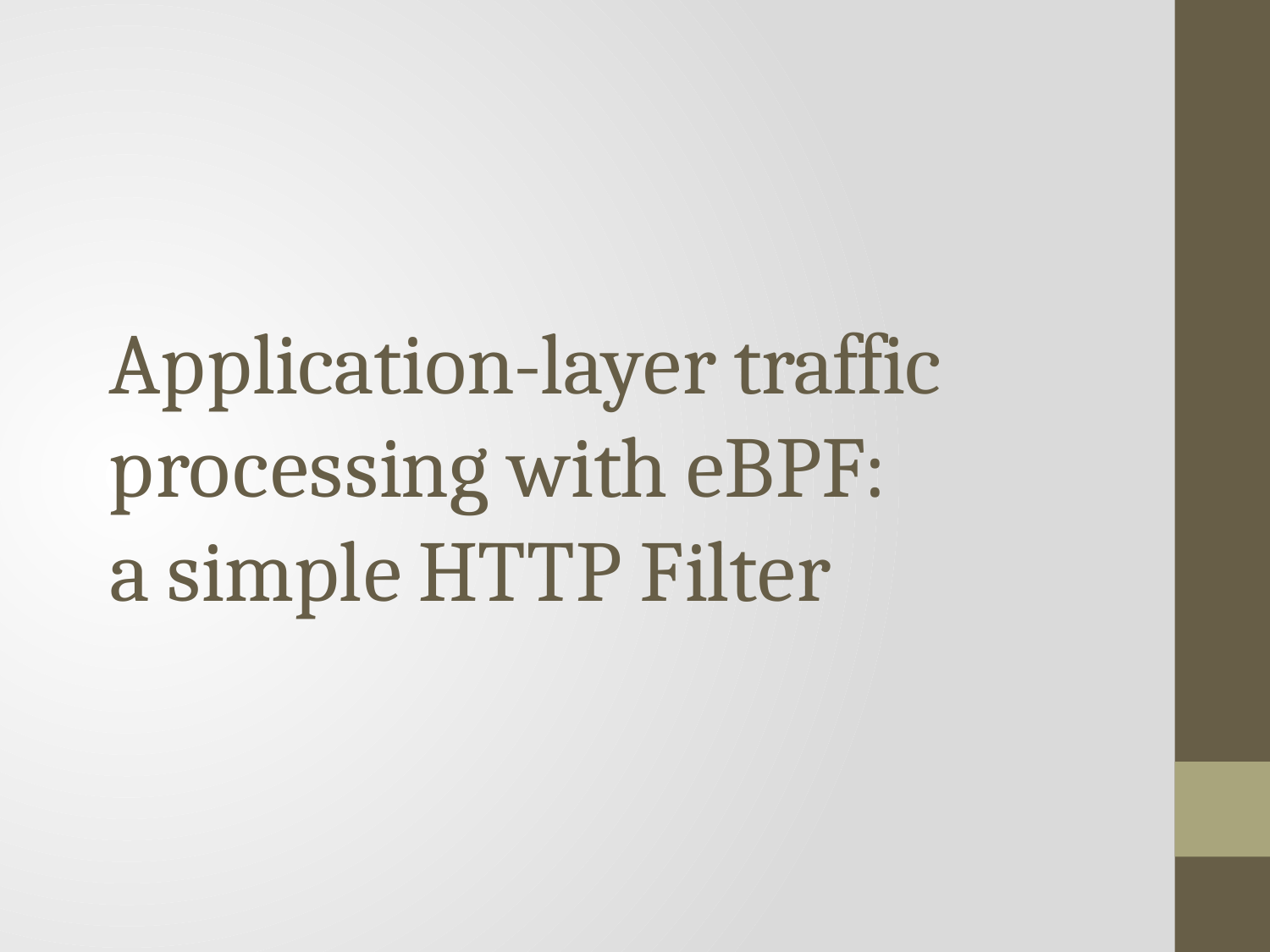

# Application-layer traffic processing with eBPF: a simple HTTP Filter